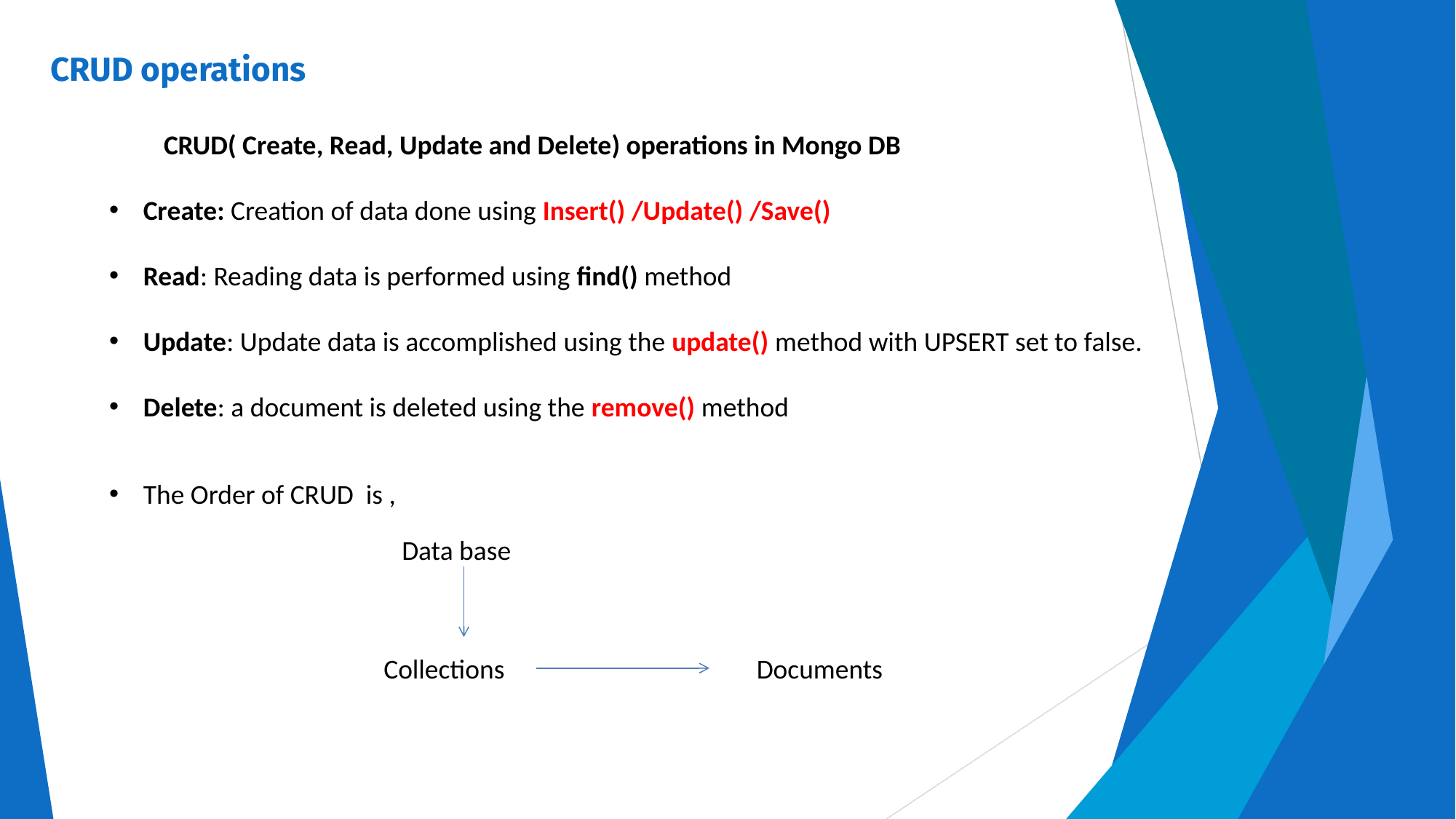

# CRUD operations
	CRUD( Create, Read, Update and Delete) operations in Mongo DB

Create: Creation of data done using Insert() /Update() /Save()

Read: Reading data is performed using find() method

Update: Update data is accomplished using the update() method with UPSERT set to false.

Delete: a document is deleted using the remove() method

The Order of CRUD  is ,

Data base

Collections
Documents